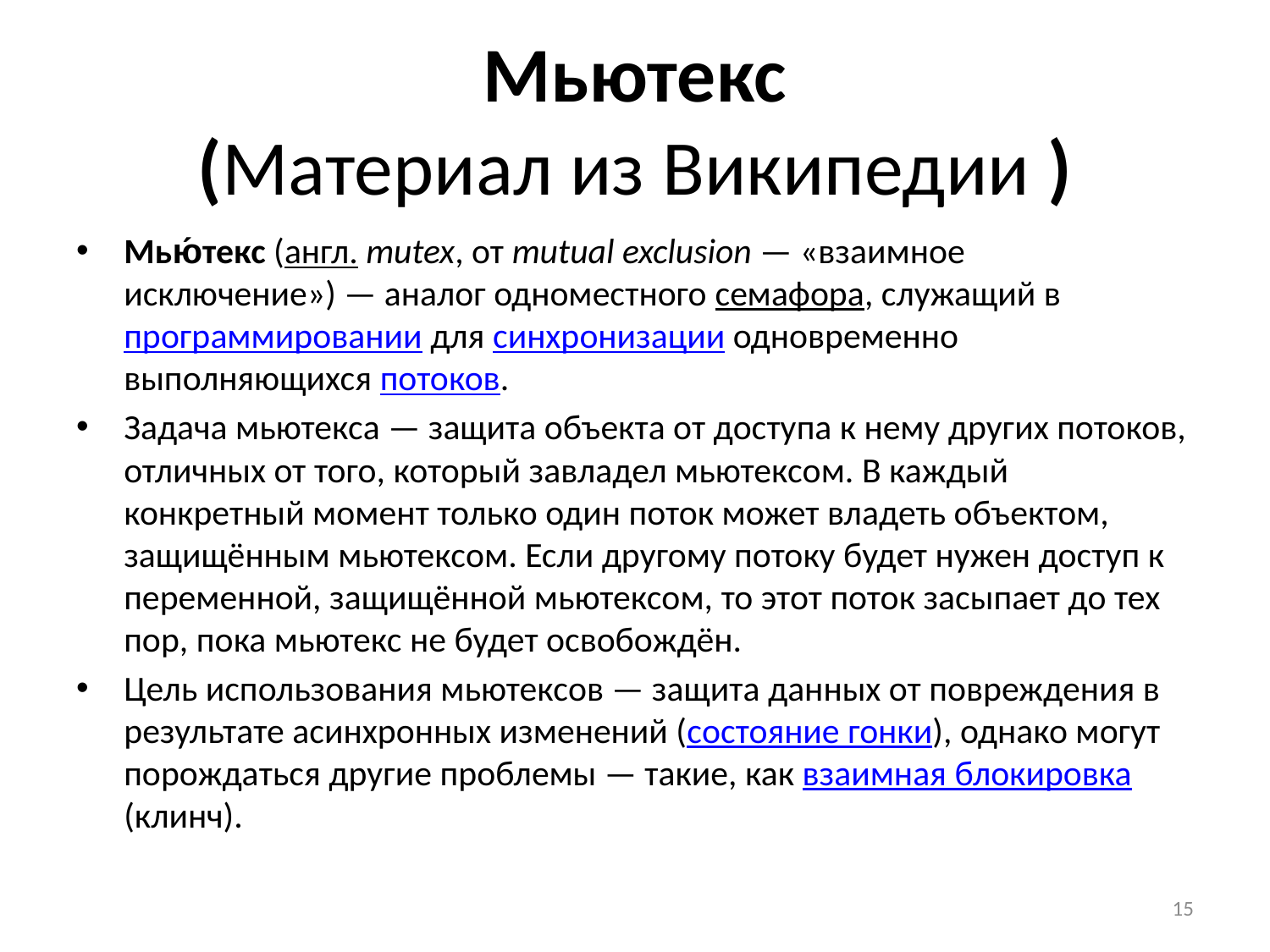

# Мьютекс (Материал из Википедии )
Мью́текс (англ. mutex, от mutual exclusion — «взаимное исключение») — аналог одноместного семафора, служащий в программировании для синхронизации одновременно выполняющихся потоков.
Задача мьютекса — защита объекта от доступа к нему других потоков, отличных от того, который завладел мьютексом. В каждый конкретный момент только один поток может владеть объектом, защищённым мьютексом. Если другому потоку будет нужен доступ к переменной, защищённой мьютексом, то этот поток засыпает до тех пор, пока мьютекс не будет освобождён.
Цель использования мьютексов — защита данных от повреждения в результате асинхронных изменений (состояние гонки), однако могут порождаться другие проблемы — такие, как взаимная блокировка (клинч).

15